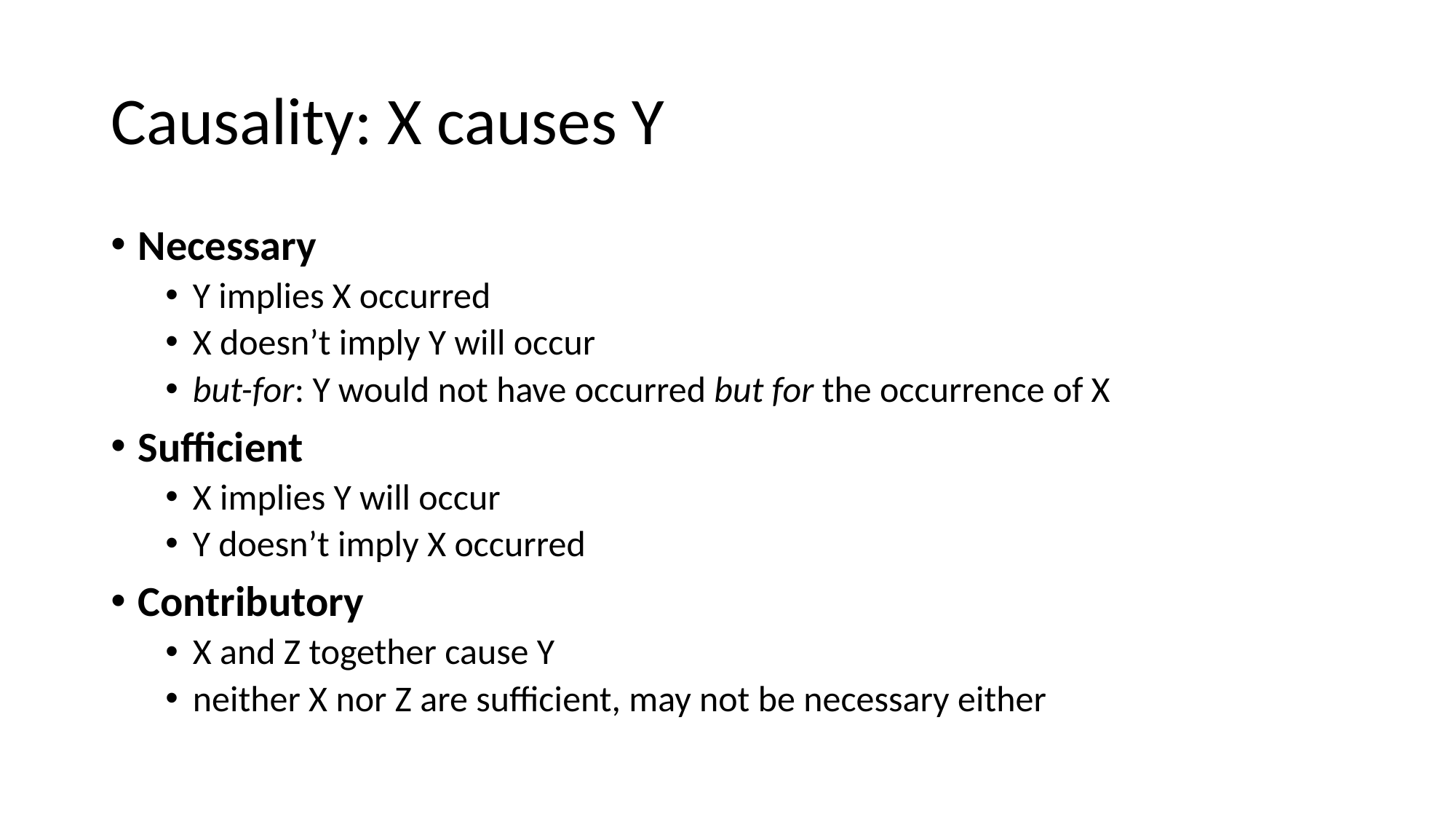

# Causality: X causes Y
Necessary
Y implies X occurred
X doesn’t imply Y will occur
but-for: Y would not have occurred but for the occurrence of X
Sufficient
X implies Y will occur
Y doesn’t imply X occurred
Contributory
X and Z together cause Y
neither X nor Z are sufficient, may not be necessary either